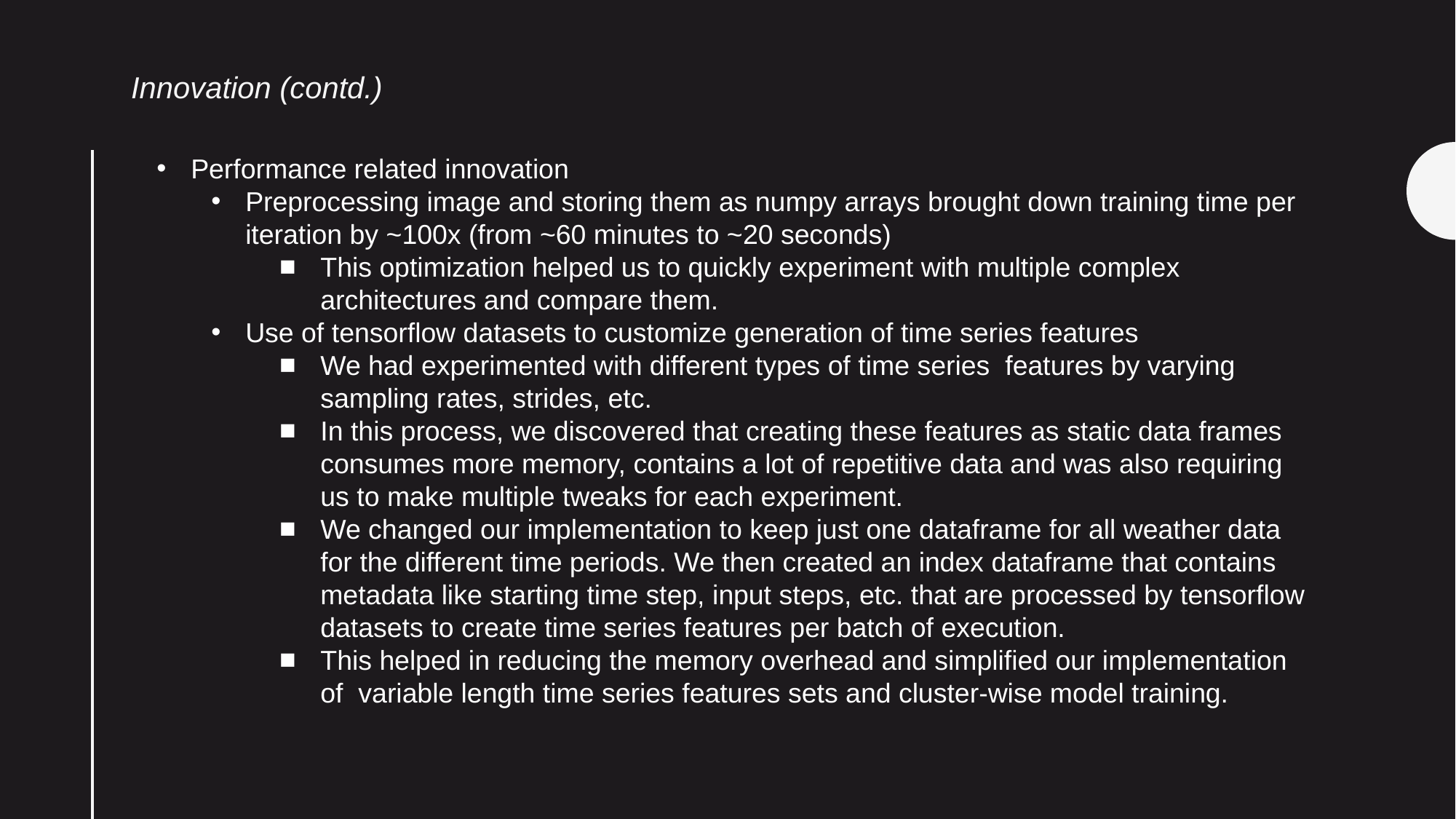

Innovation (contd.)

Performance related innovation
Preprocessing image and storing them as numpy arrays brought down training time per iteration by ~100x (from ~60 minutes to ~20 seconds)
This optimization helped us to quickly experiment with multiple complex architectures and compare them.
Use of tensorflow datasets to customize generation of time series features
We had experimented with different types of time series  features by varying sampling rates, strides, etc.
In this process, we discovered that creating these features as static data frames consumes more memory, contains a lot of repetitive data and was also requiring us to make multiple tweaks for each experiment.
We changed our implementation to keep just one dataframe for all weather data for the different time periods. We then created an index dataframe that contains metadata like starting time step, input steps, etc. that are processed by tensorflow datasets to create time series features per batch of execution.
This helped in reducing the memory overhead and simplified our implementation of  variable length time series features sets and cluster-wise model training.